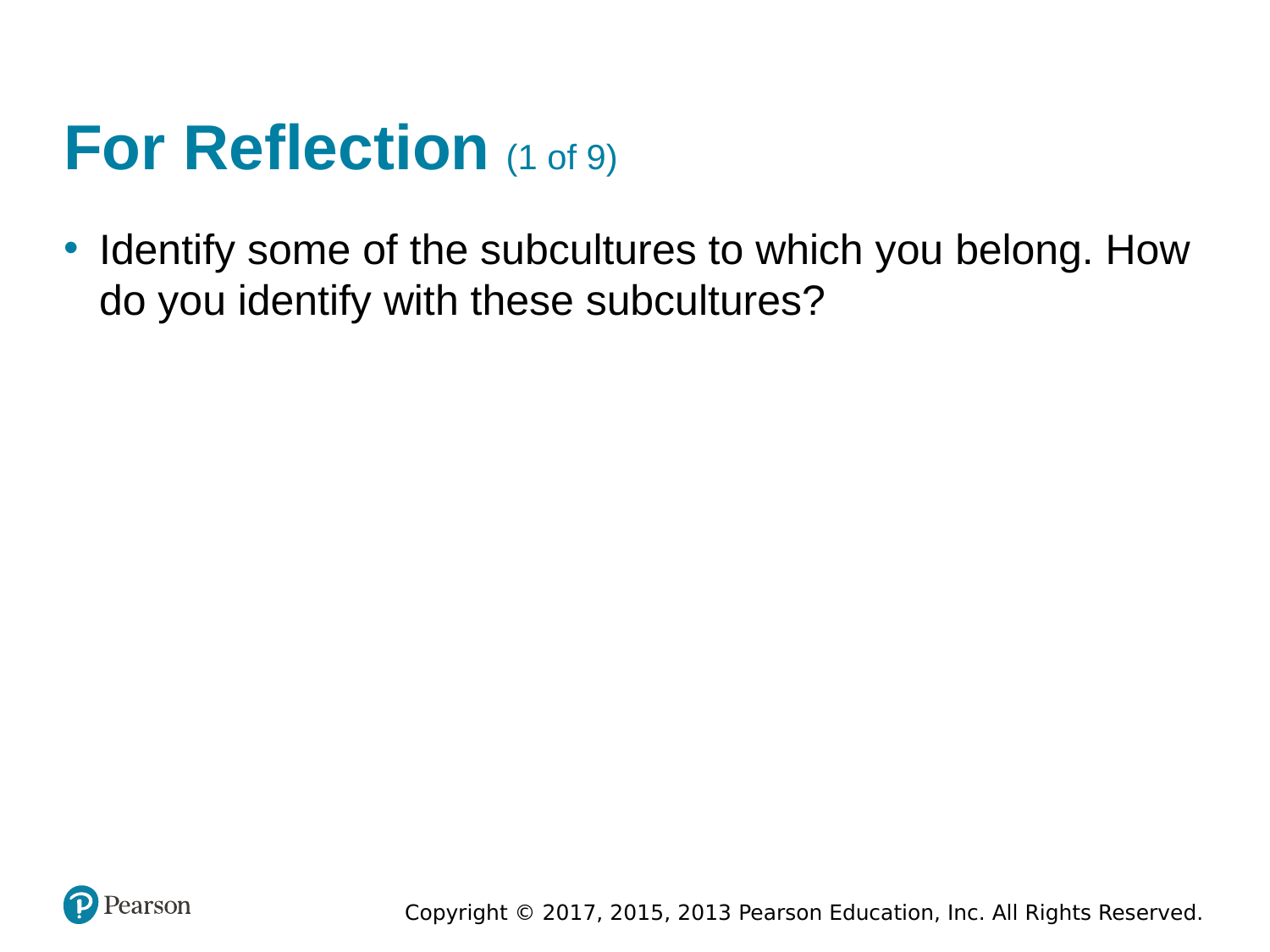

For Reflection (1 of 9)
Identify some of the subcultures to which you belong. How do you identify with these subcultures?